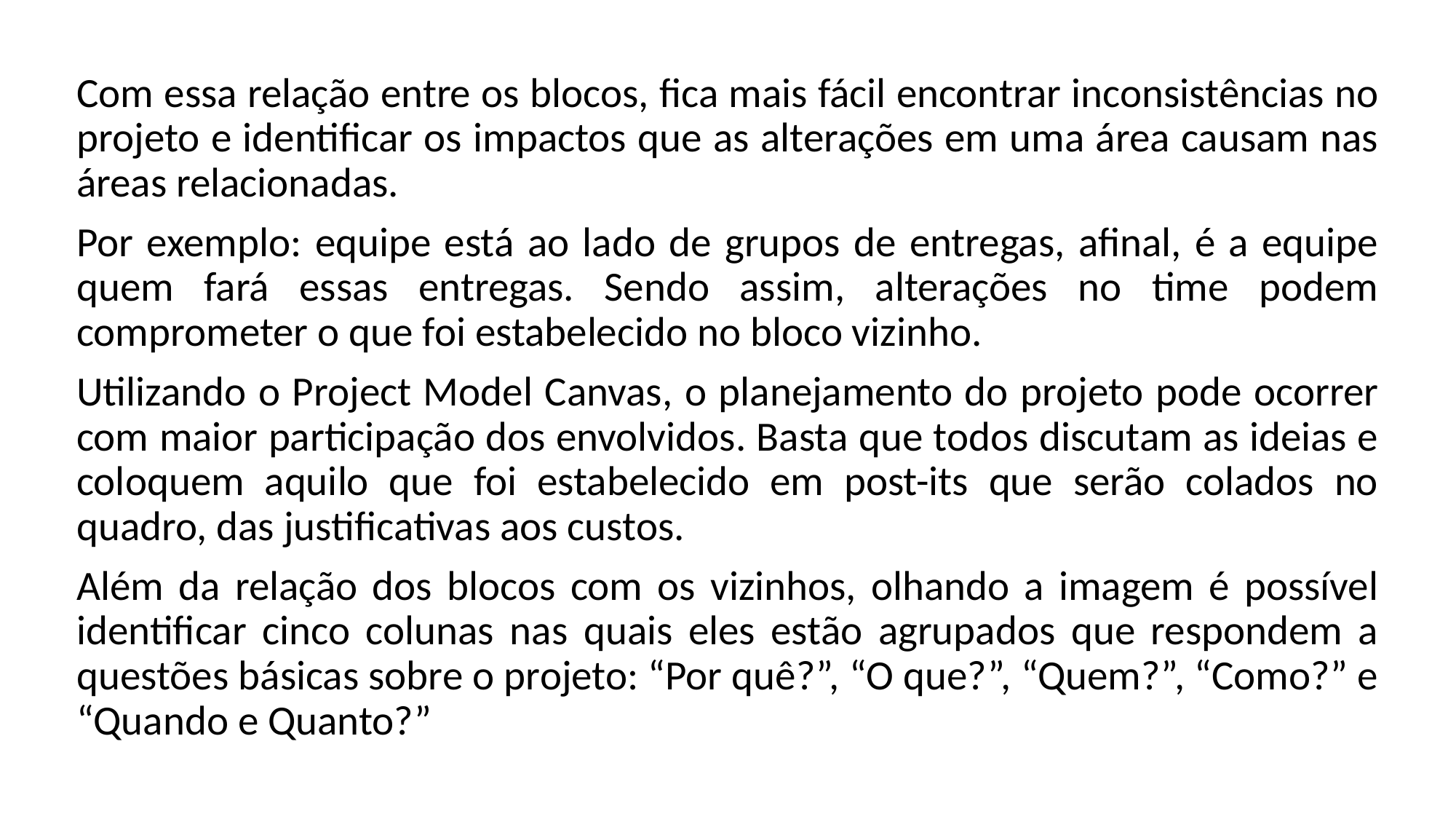

Com essa relação entre os blocos, fica mais fácil encontrar inconsistências no projeto e identificar os impactos que as alterações em uma área causam nas áreas relacionadas.
Por exemplo: equipe está ao lado de grupos de entregas, afinal, é a equipe quem fará essas entregas. Sendo assim, alterações no time podem comprometer o que foi estabelecido no bloco vizinho.
Utilizando o Project Model Canvas, o planejamento do projeto pode ocorrer com maior participação dos envolvidos. Basta que todos discutam as ideias e coloquem aquilo que foi estabelecido em post-its que serão colados no quadro, das justificativas aos custos.
Além da relação dos blocos com os vizinhos, olhando a imagem é possível identificar cinco colunas nas quais eles estão agrupados que respondem a questões básicas sobre o projeto: “Por quê?”, “O que?”, “Quem?”, “Como?” e “Quando e Quanto?”